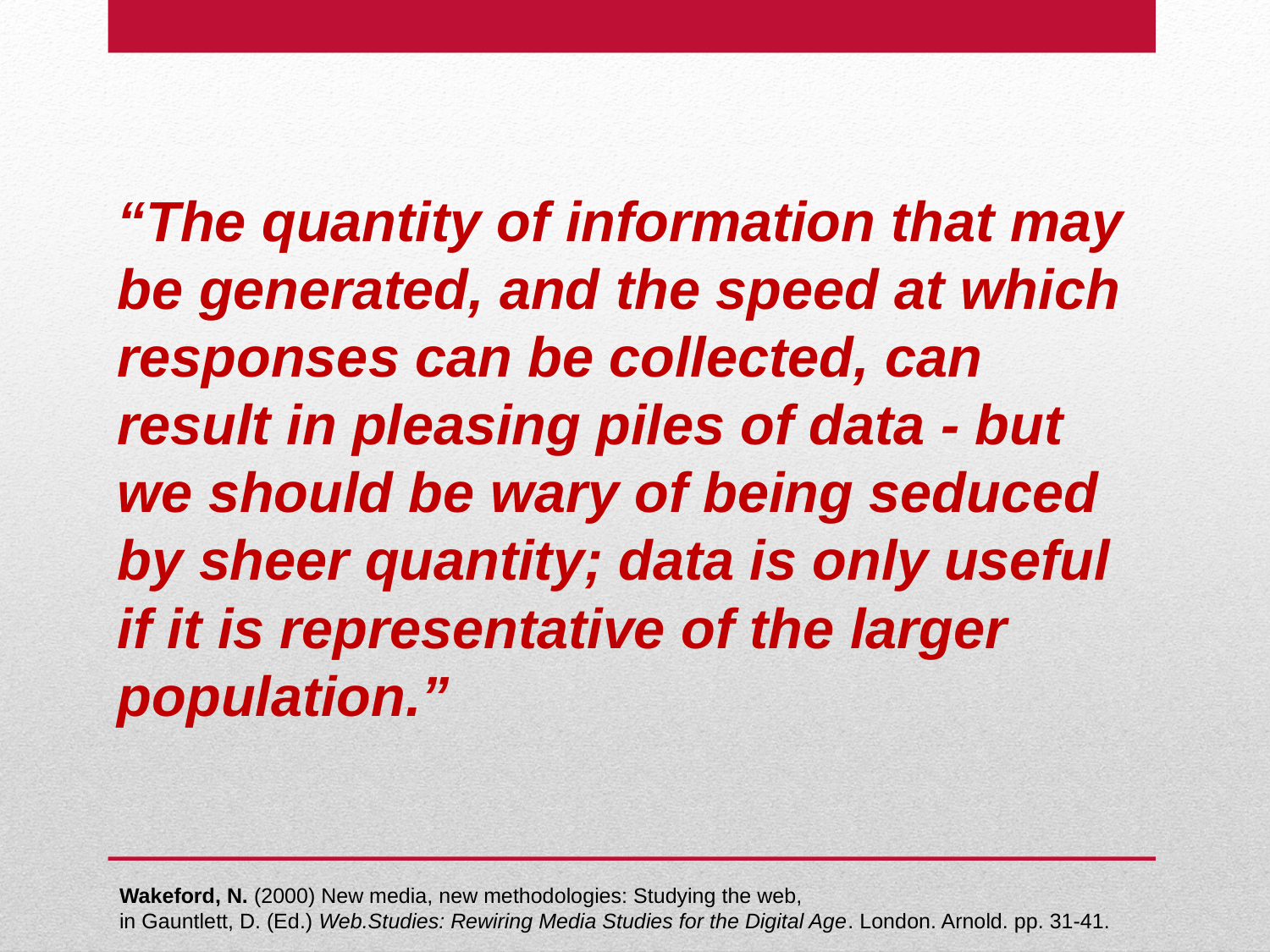

“The quantity of information that may be generated, and the speed at which responses can be collected, can result in pleasing piles of data - but we should be wary of being seduced by sheer quantity; data is only useful if it is representative of the larger population.”

Wakeford, N. (2000) New media, new methodologies: Studying the web,
in Gauntlett, D. (Ed.) Web.Studies: Rewiring Media Studies for the Digital Age. London. Arnold. pp. 31-41.